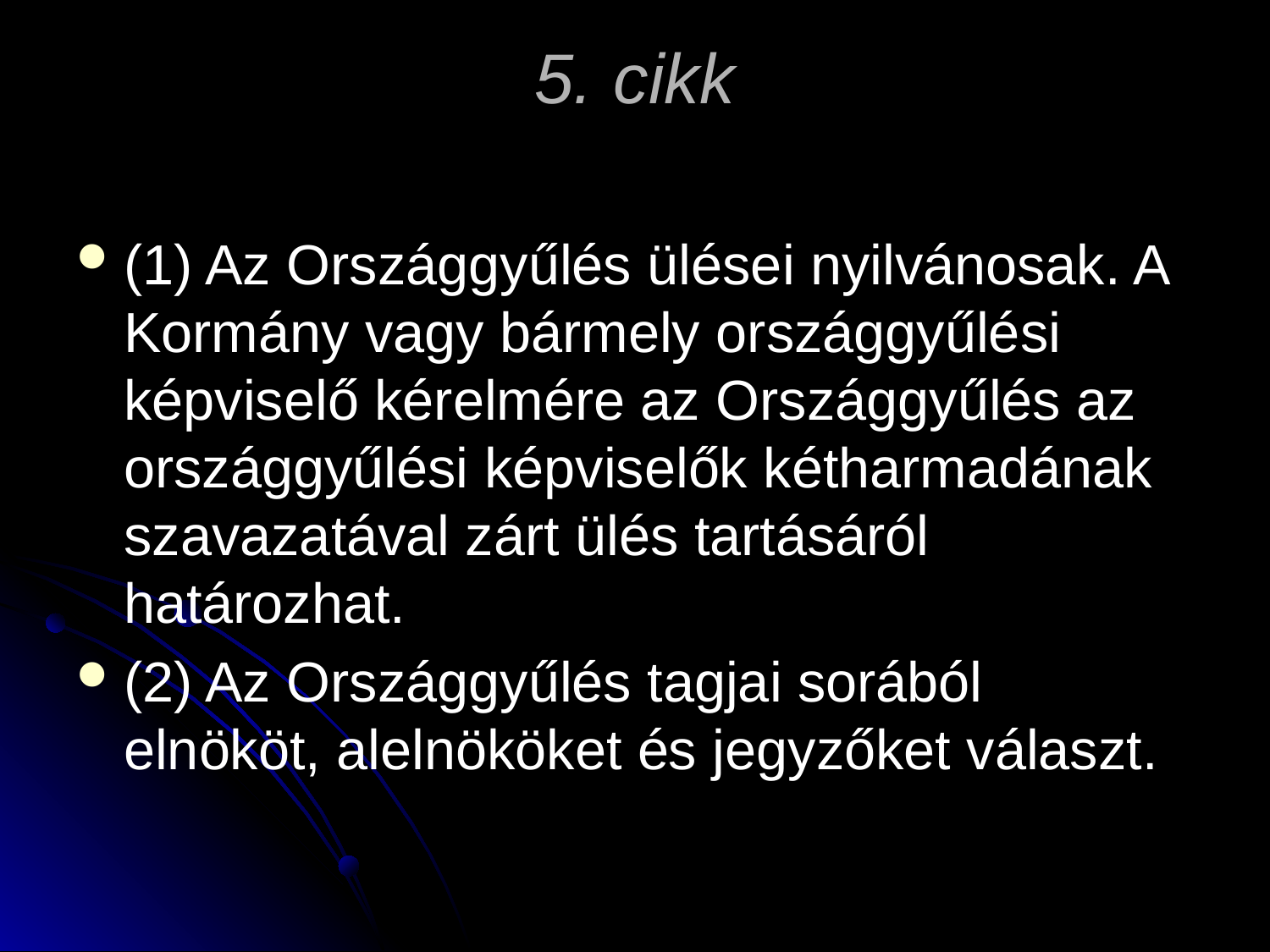

# 5. cikk
(1) Az Országgyűlés ülései nyilvánosak. A Kormány vagy bármely országgyűlési képviselő kérelmére az Országgyűlés az országgyűlési képviselők kétharmadának szavazatával zárt ülés tartásáról határozhat.
(2) Az Országgyűlés tagjai sorából elnököt, alelnököket és jegyzőket választ.